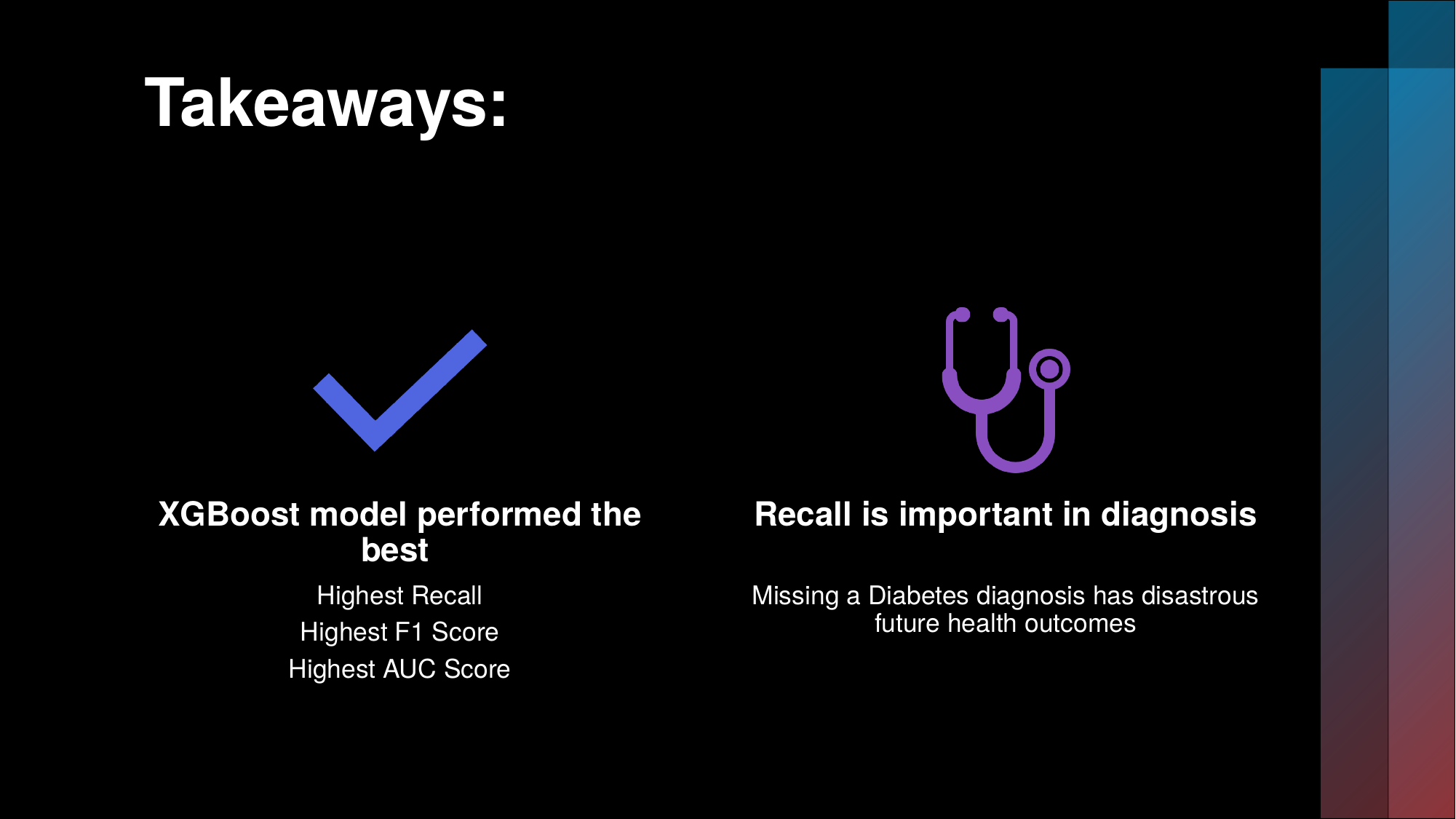

# Takeaways:

XGBoost model performed the best
Highest Recall
Highest F1 Score
Highest AUC Score
Recall is important in diagnosis
Missing a Diabetes diagnosis has disastrous future health outcomes